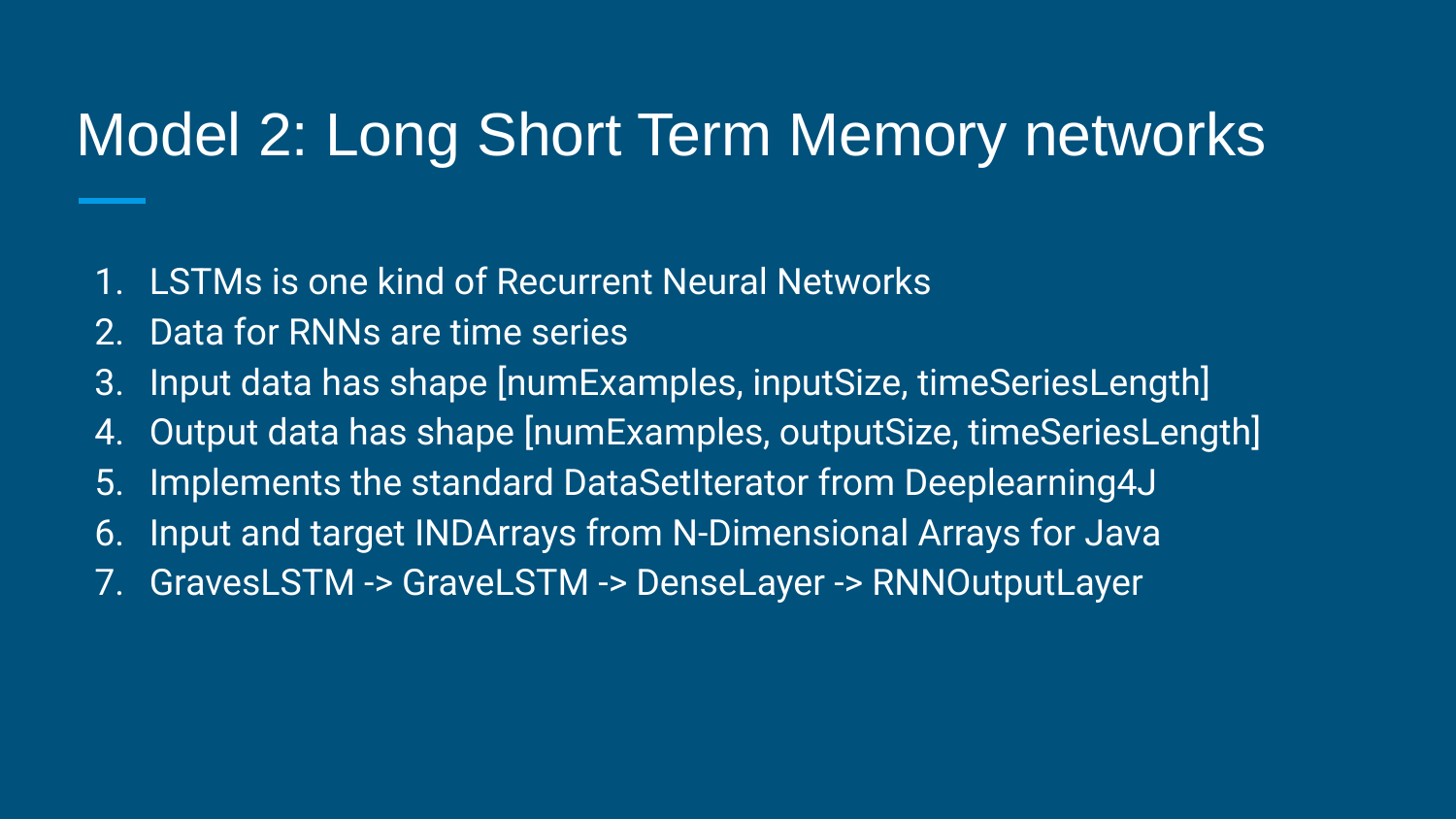

# Model 2: Long Short Term Memory networks
LSTMs is one kind of Recurrent Neural Networks
Data for RNNs are time series
Input data has shape [numExamples, inputSize, timeSeriesLength]
Output data has shape [numExamples, outputSize, timeSeriesLength]
Implements the standard DataSetIterator from Deeplearning4J
Input and target INDArrays from N-Dimensional Arrays for Java
GravesLSTM -> GraveLSTM -> DenseLayer -> RNNOutputLayer